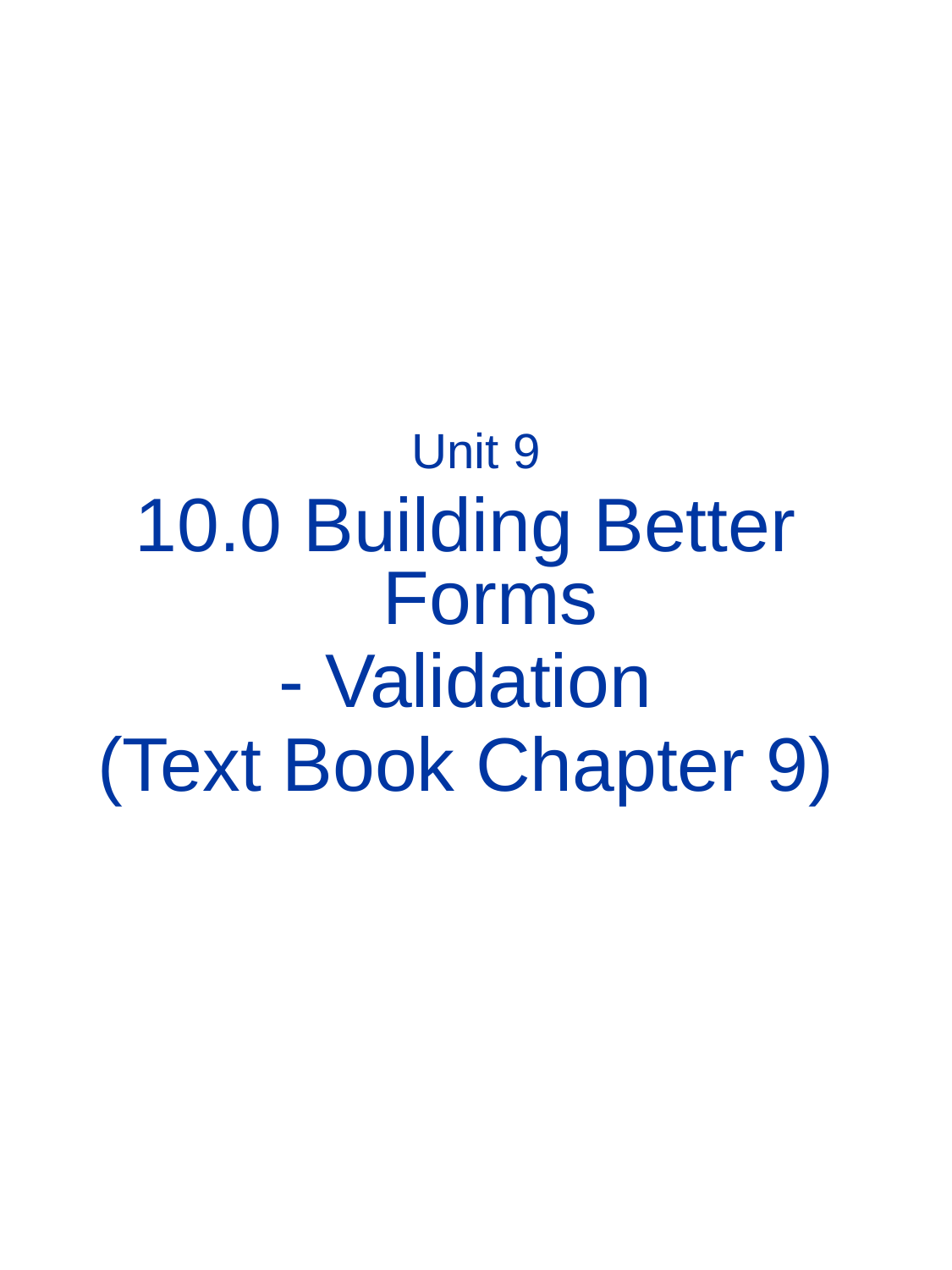

Unit 9
10.0 Building Better Forms
- Validation
(Text Book Chapter 9)